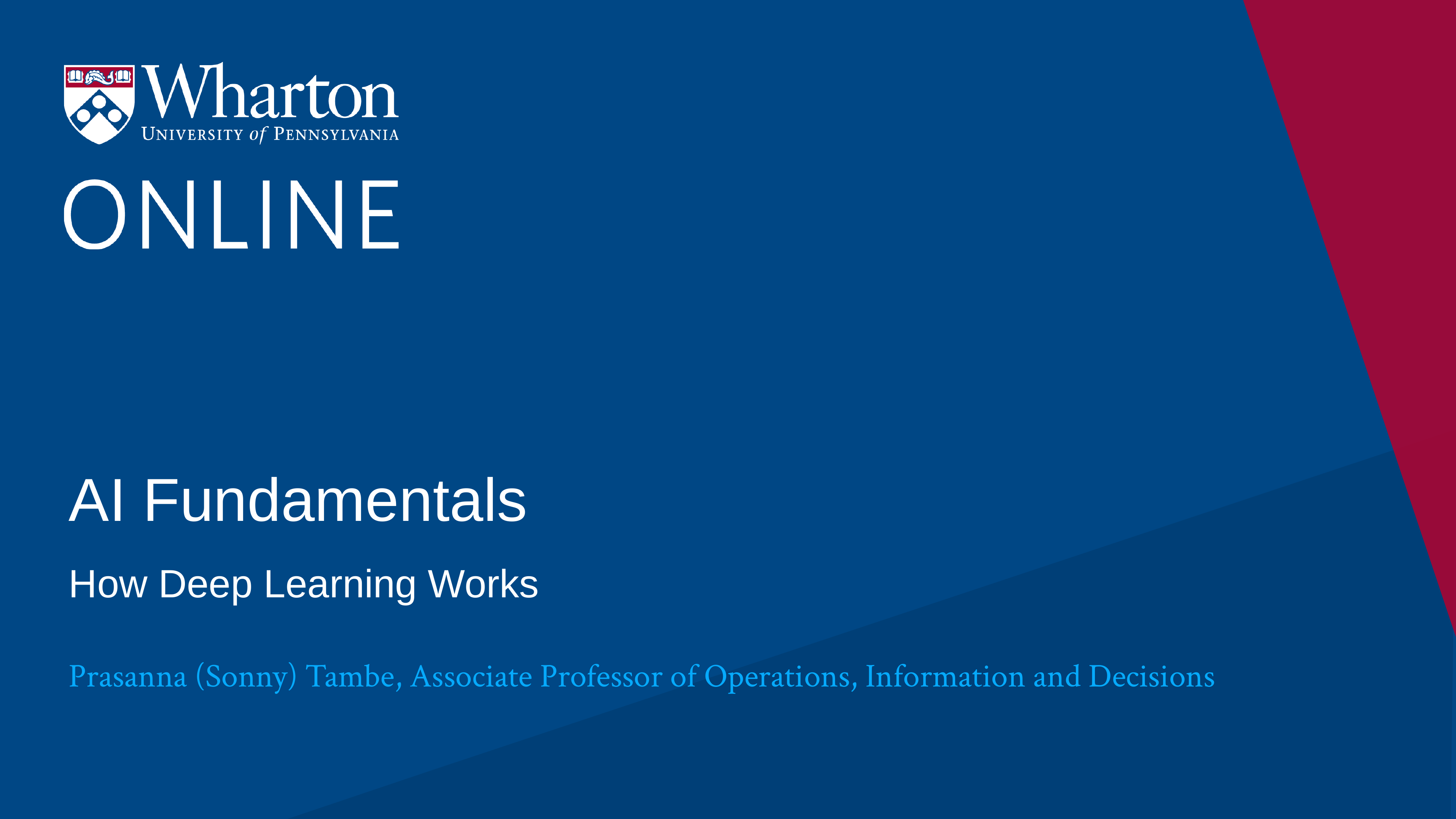

# AI Fundamentals
How Deep Learning Works
Prasanna (Sonny) Tambe, Associate Professor of Operations, Information and Decisions